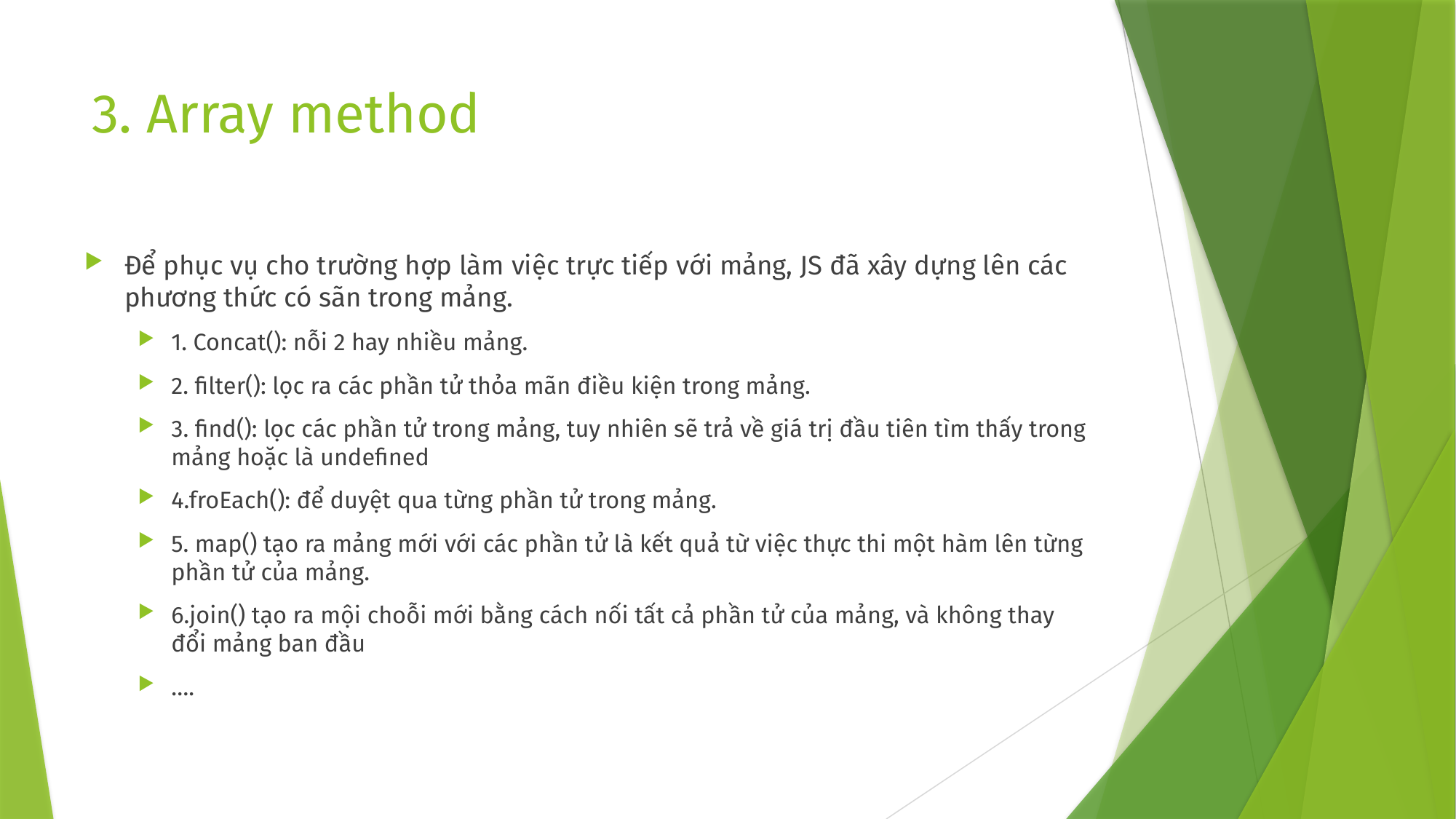

# 3. Array method
Để phục vụ cho trường hợp làm việc trực tiếp với mảng, JS đã xây dựng lên các phương thức có sãn trong mảng.
1. Concat(): nỗi 2 hay nhiều mảng.
2. filter(): lọc ra các phần tử thỏa mãn điều kiện trong mảng.
3. find(): lọc các phần tử trong mảng, tuy nhiên sẽ trả về giá trị đầu tiên tìm thấy trong mảng hoặc là undefined
4.froEach(): để duyệt qua từng phần tử trong mảng.
5. map() tạo ra mảng mới với các phần tử là kết quả từ việc thực thi một hàm lên từng phần tử của mảng.
6.join() tạo ra mội choỗi mới bằng cách nối tất cả phần tử của mảng, và không thay đổi mảng ban đầu
….